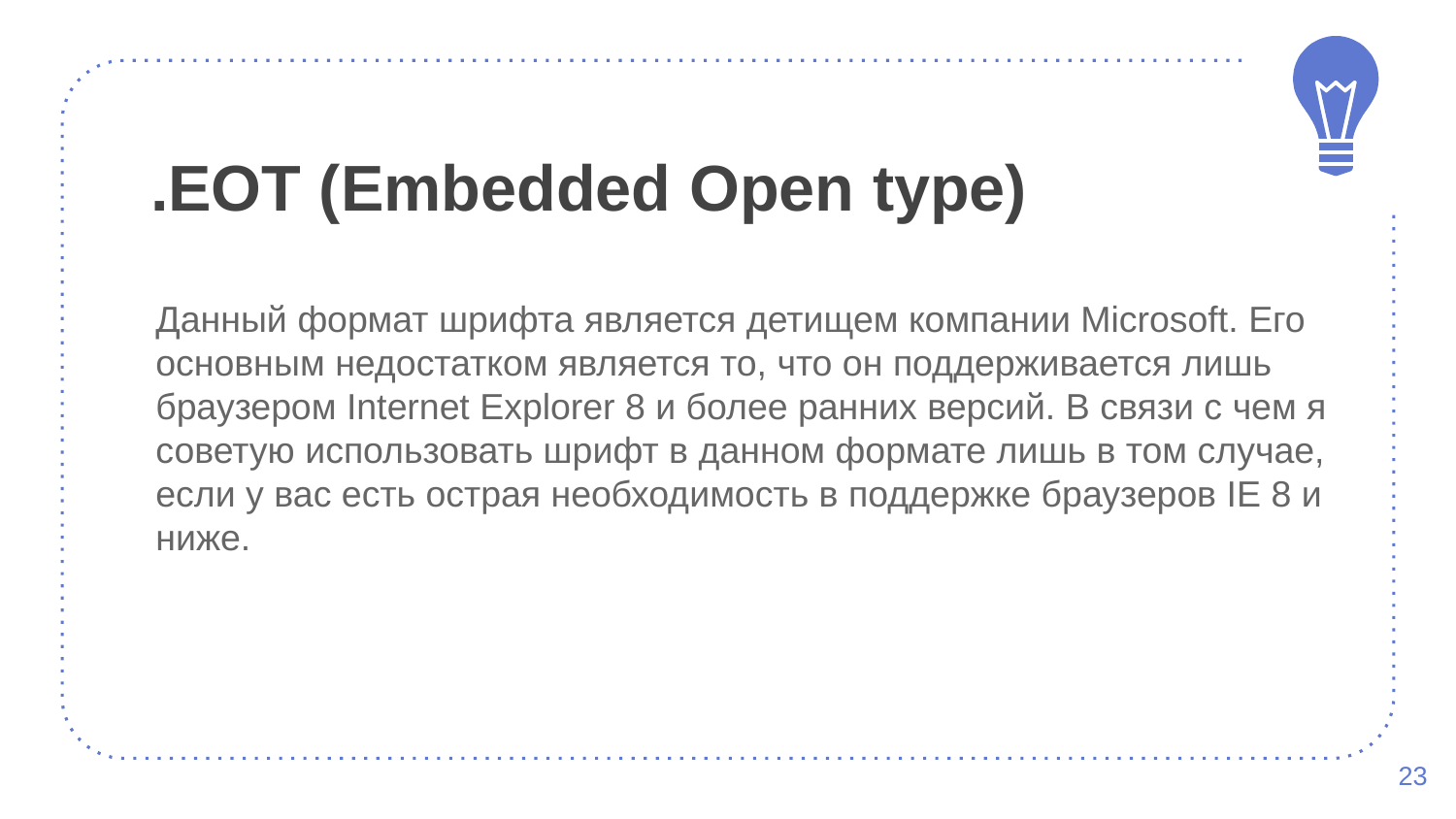

# .EOT (Embedded Open type)
Данный формат шрифта является детищем компании Microsoft. Его основным недостатком является то, что он поддерживается лишь браузером Internet Explorer 8 и более ранних версий. В связи с чем я советую использовать шрифт в данном формате лишь в том случае, если у вас есть острая необходимость в поддержке браузеров IE 8 и ниже.
23